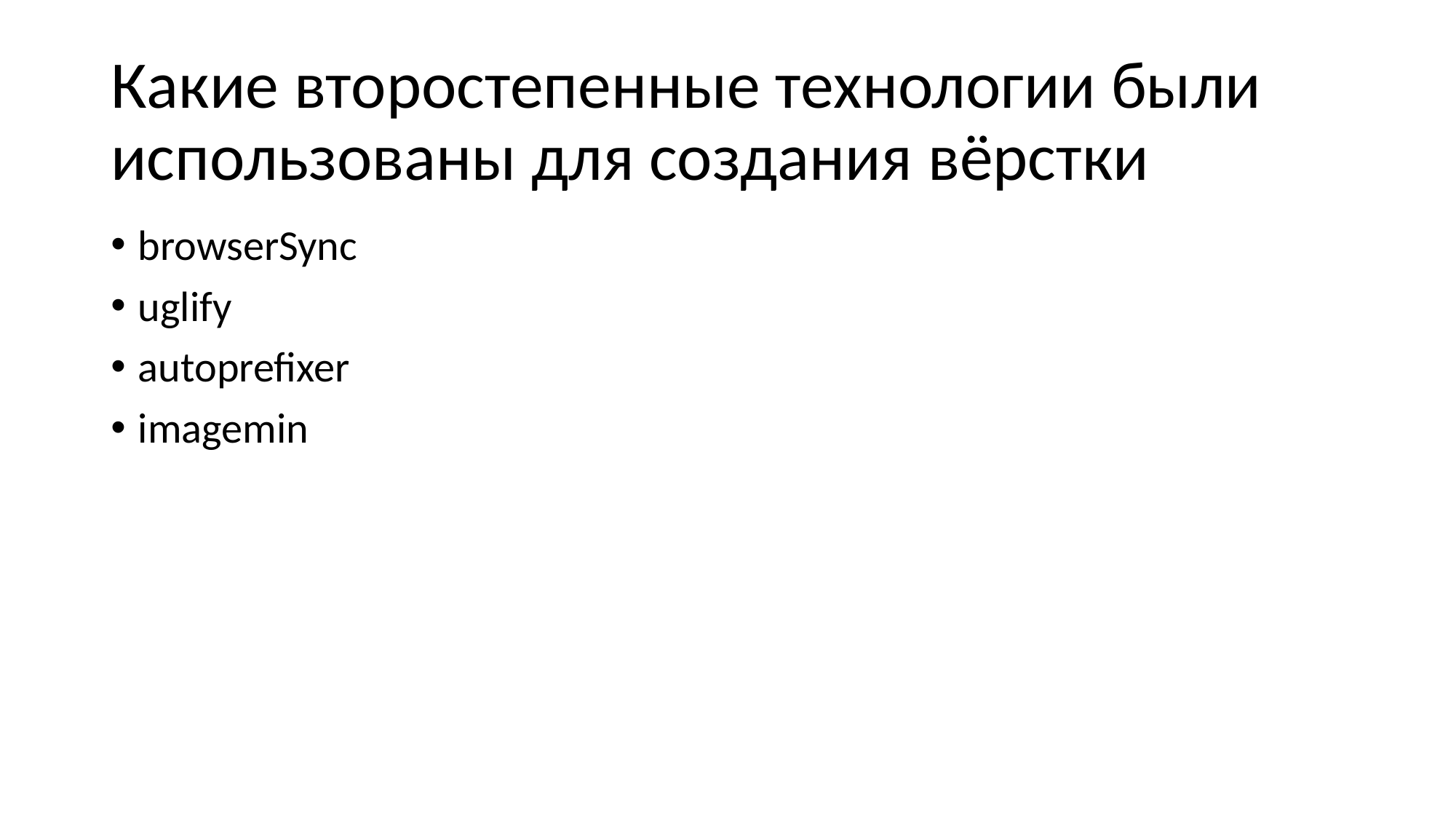

# Какие второстепенные технологии были использованы для создания вёрстки
browserSync
uglify
autoprefixer
imagemin